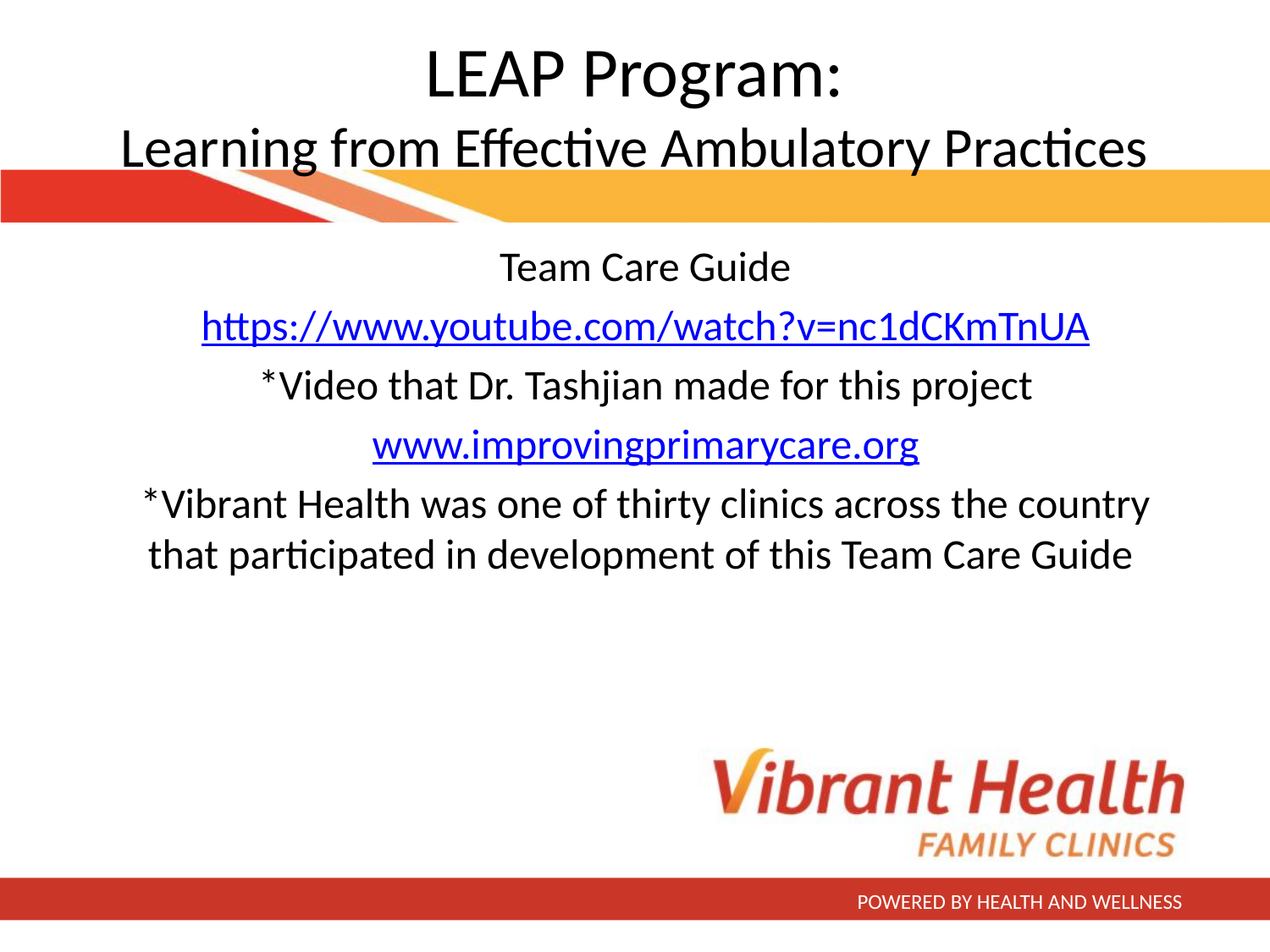

# LEAP Program: Learning from Effective Ambulatory Practices
Team Care Guide
https://www.youtube.com/watch?v=nc1dCKmTnUA
*Video that Dr. Tashjian made for this project
www.improvingprimarycare.org
*Vibrant Health was one of thirty clinics across the country that participated in development of this Team Care Guide